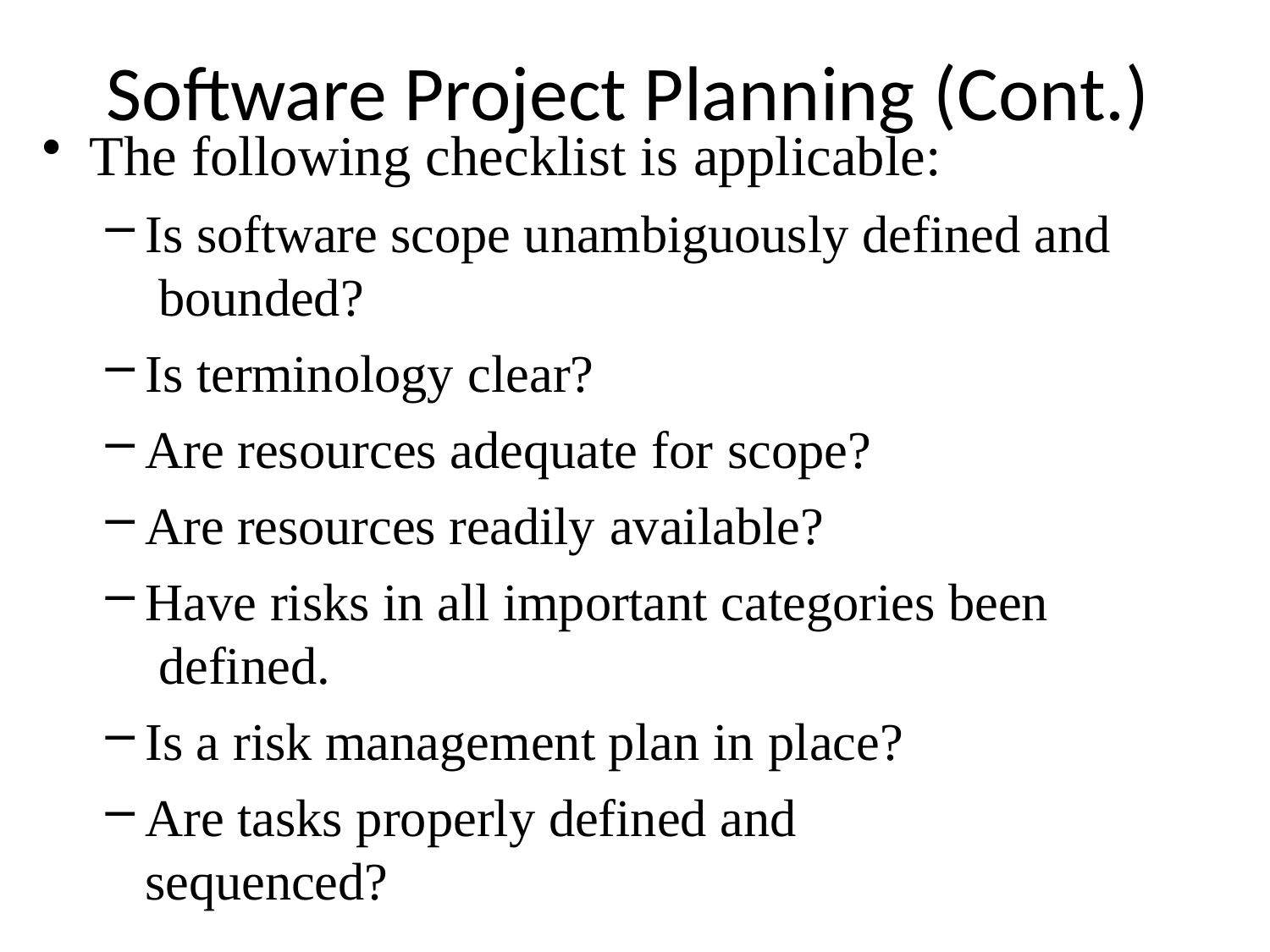

# Software Project Planning (Cont.)
The following checklist is applicable:
Is software scope unambiguously defined and  bounded?
Is terminology clear?
Are resources adequate for scope?
Are resources readily available?
Have risks in all important categories been  defined.
Is a risk management plan in place?
Are tasks properly defined and sequenced?